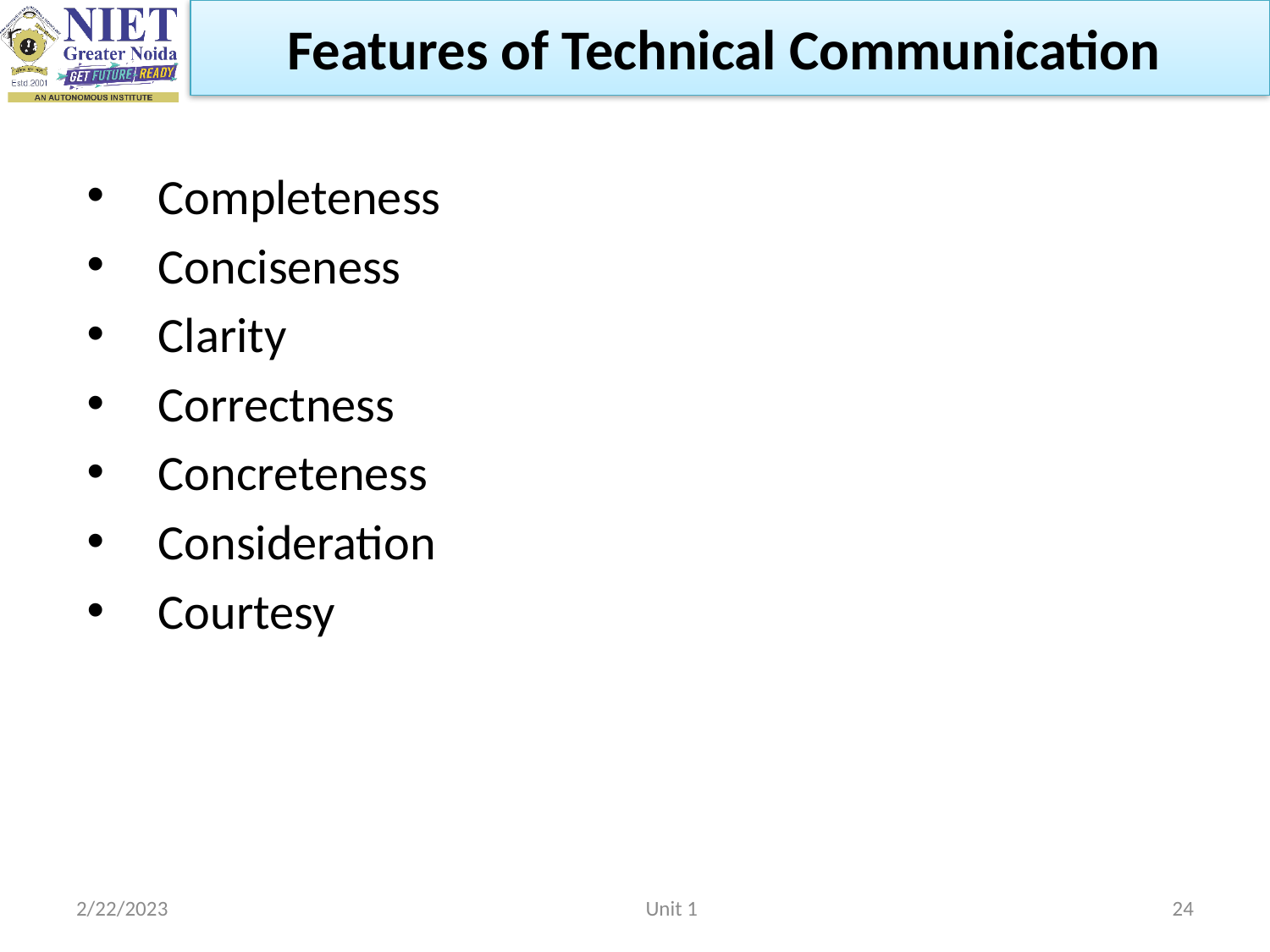

Features of Technical Communication
Completeness
Conciseness
Clarity
Correctness
Concreteness
Consideration
Courtesy
2/22/2023
Unit 1
24